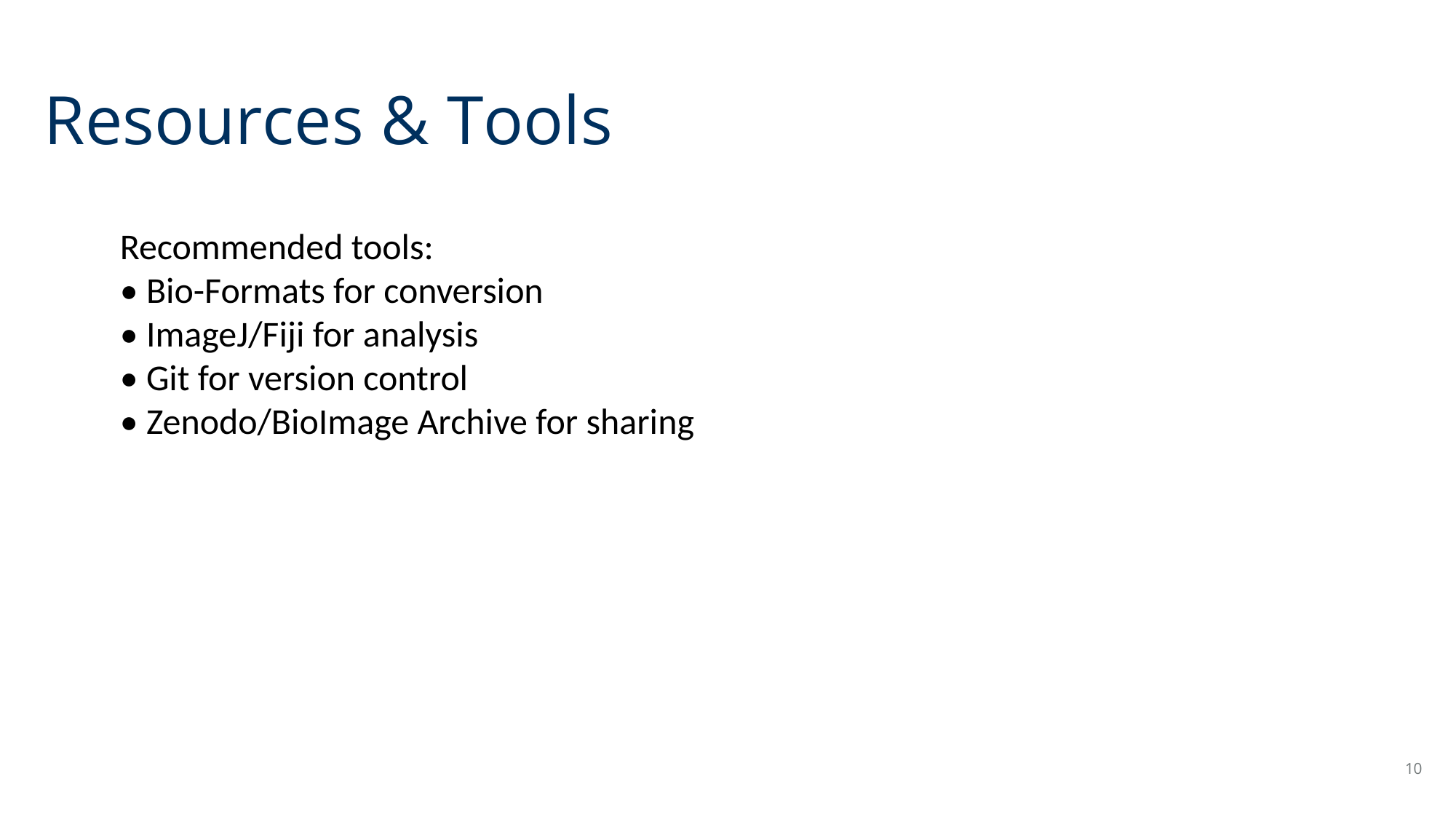

# Resources & Tools
Recommended tools:
• Bio-Formats for conversion
• ImageJ/Fiji for analysis
• Git for version control
• Zenodo/BioImage Archive for sharing